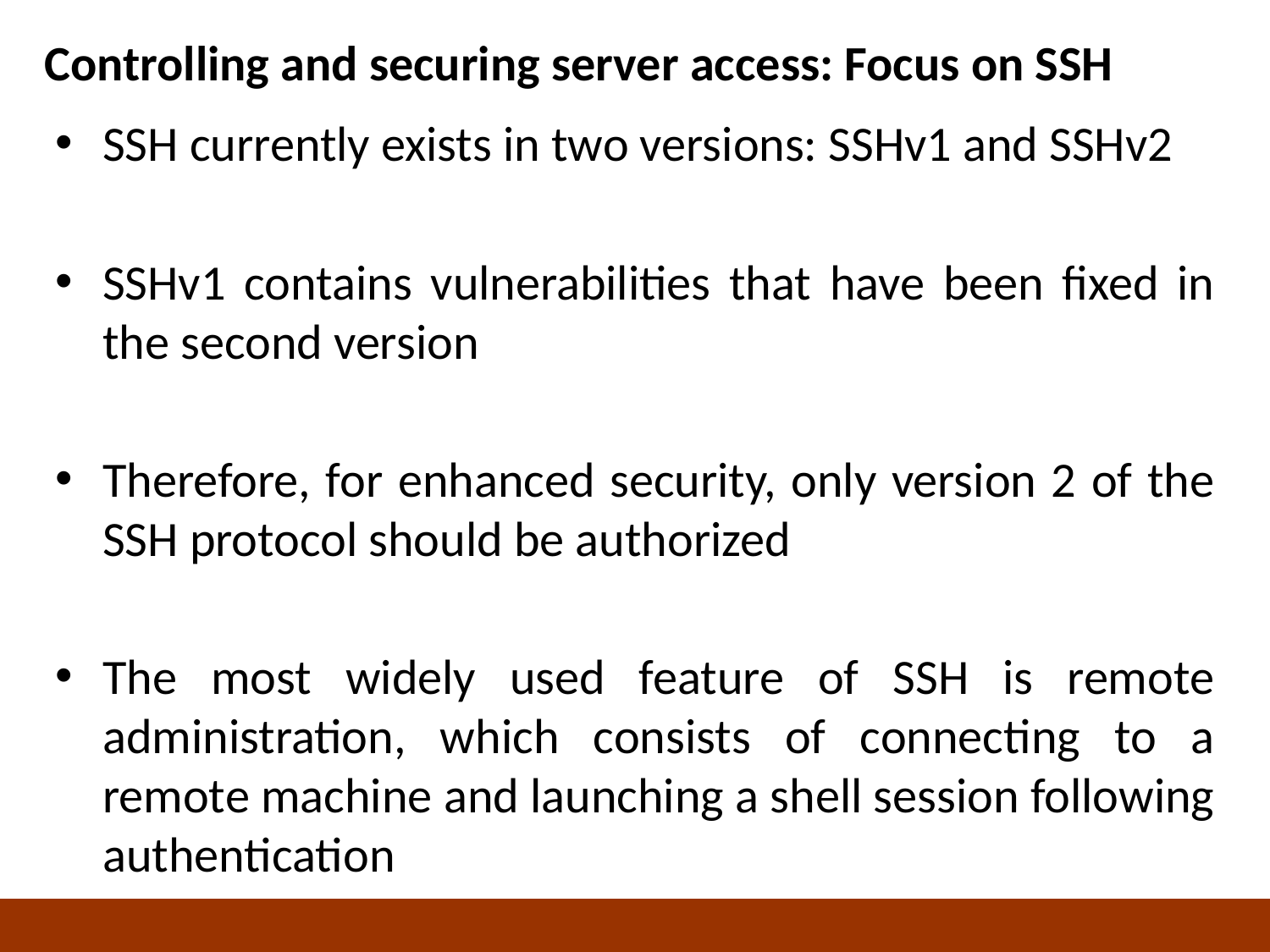

# Controlling and securing server access: Focus on SSH
SSH currently exists in two versions: SSHv1 and SSHv2

SSHv1 contains vulnerabilities that have been fixed in the second version

Therefore, for enhanced security, only version 2 of the SSH protocol should be authorized

The most widely used feature of SSH is remote administration, which consists of connecting to a remote machine and launching a shell session following authentication